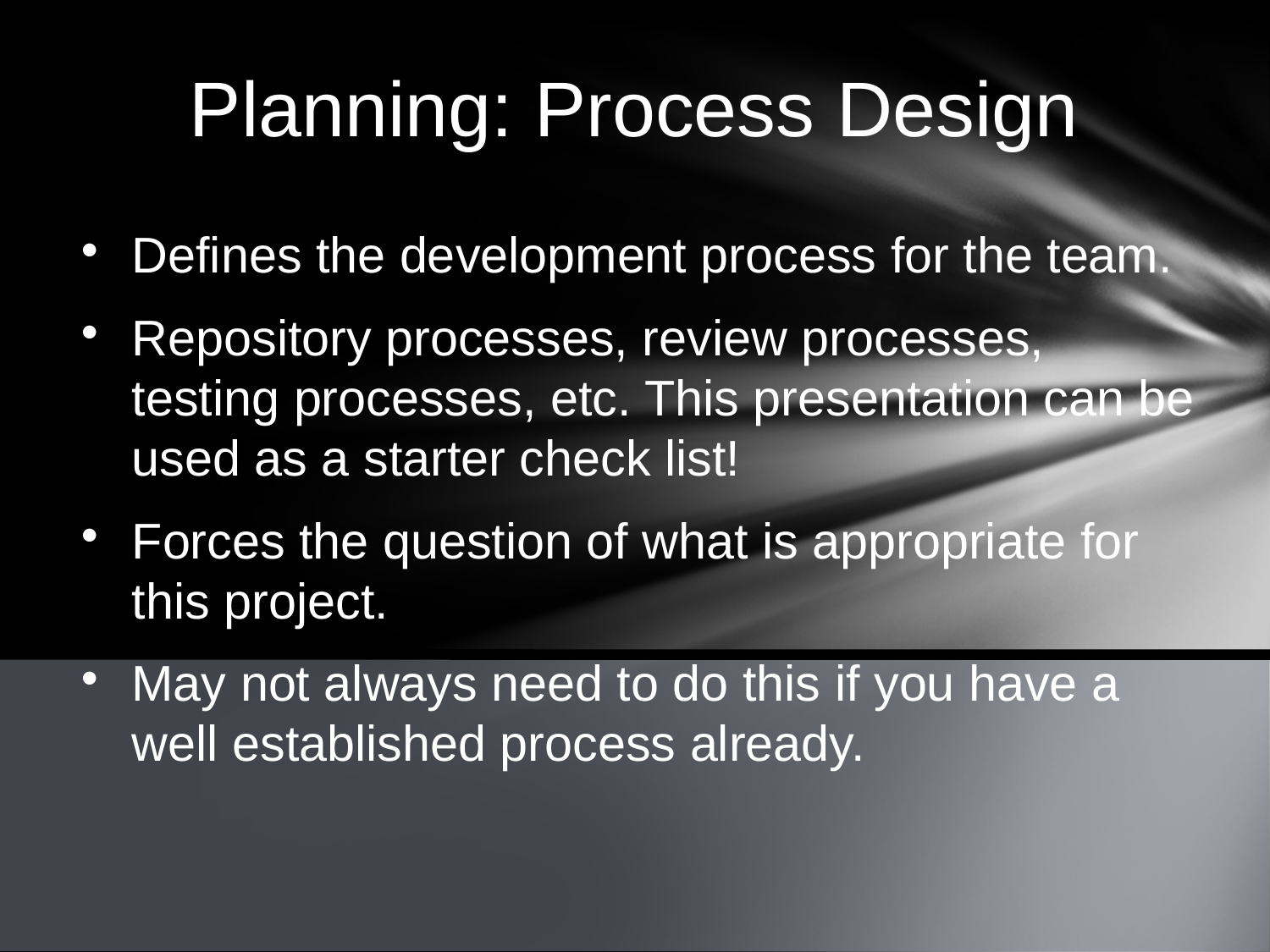

Planning: Process Design
Defines the development process for the team.
Repository processes, review processes, testing processes, etc. This presentation can be used as a starter check list!
Forces the question of what is appropriate for this project.
May not always need to do this if you have a well established process already.